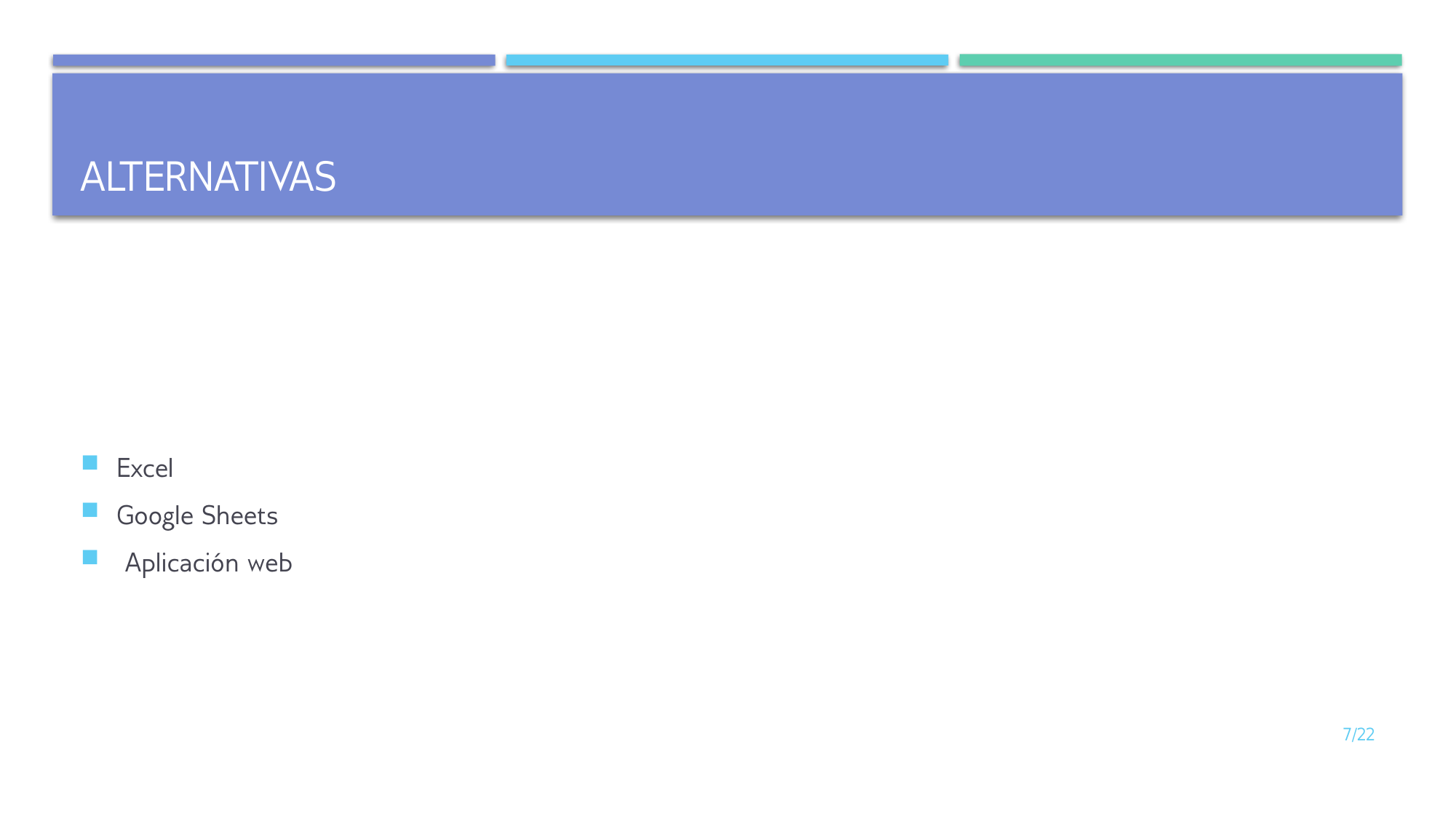

# ALTERNATIVAS
Excel
Google Sheets
 Aplicación web
7/22